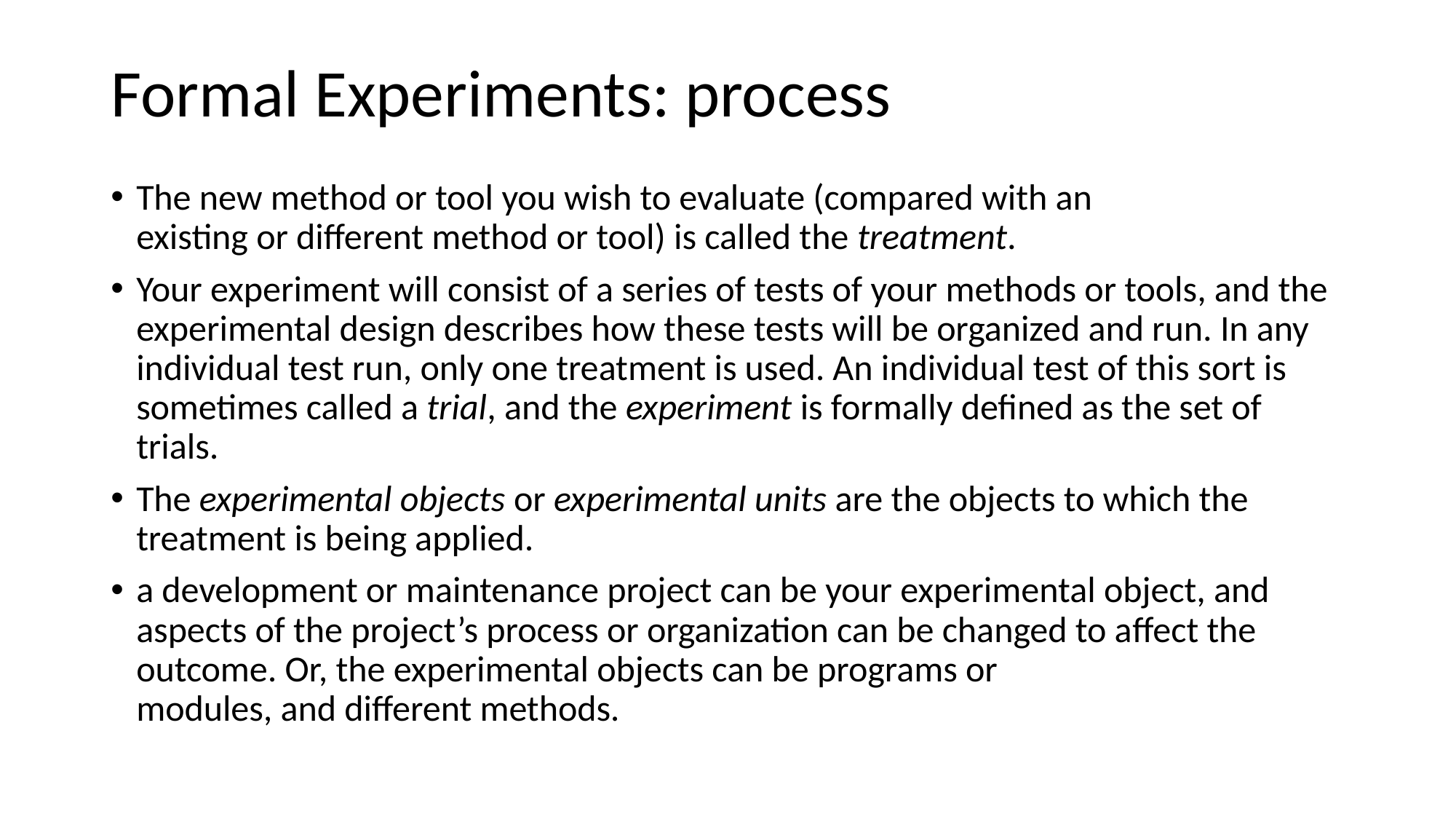

# Formal Experiments: process
The new method or tool you wish to evaluate (compared with an
existing or diﬀerent method or tool) is called the treatment.
Your experiment will consist of a series of tests of your methods or tools, and the experimental design describes how these tests will be organized and run. In any individual test run, only one treatment is used. An individual test of this sort is sometimes called a trial, and the experiment is formally defined as the set of trials.
The experimental objects or experimental units are the objects to which the treatment is being applied.
a development or maintenance project can be your experimental object, and aspects of the project’s process or organization can be changed to aﬀect the outcome. Or, the experimental objects can be programs or
modules, and diﬀerent methods.